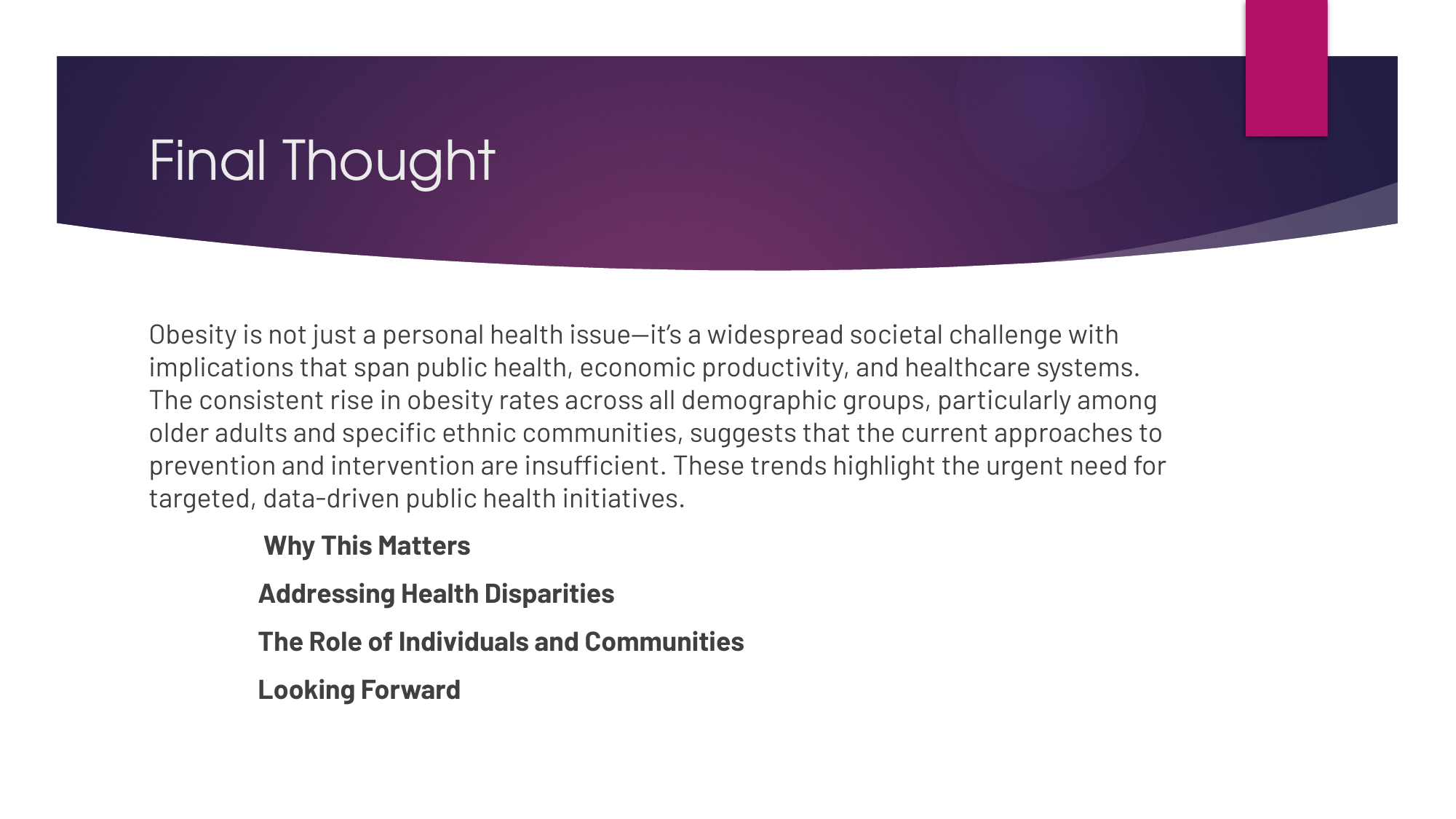

# Final Thought
Obesity is not just a personal health issue—it’s a widespread societal challenge with implications that span public health, economic productivity, and healthcare systems. The consistent rise in obesity rates across all demographic groups, particularly among older adults and specific ethnic communities, suggests that the current approaches to prevention and intervention are insufficient. These trends highlight the urgent need for targeted, data-driven public health initiatives.
	 Why This Matters
	Addressing Health Disparities
	The Role of Individuals and Communities
	Looking Forward